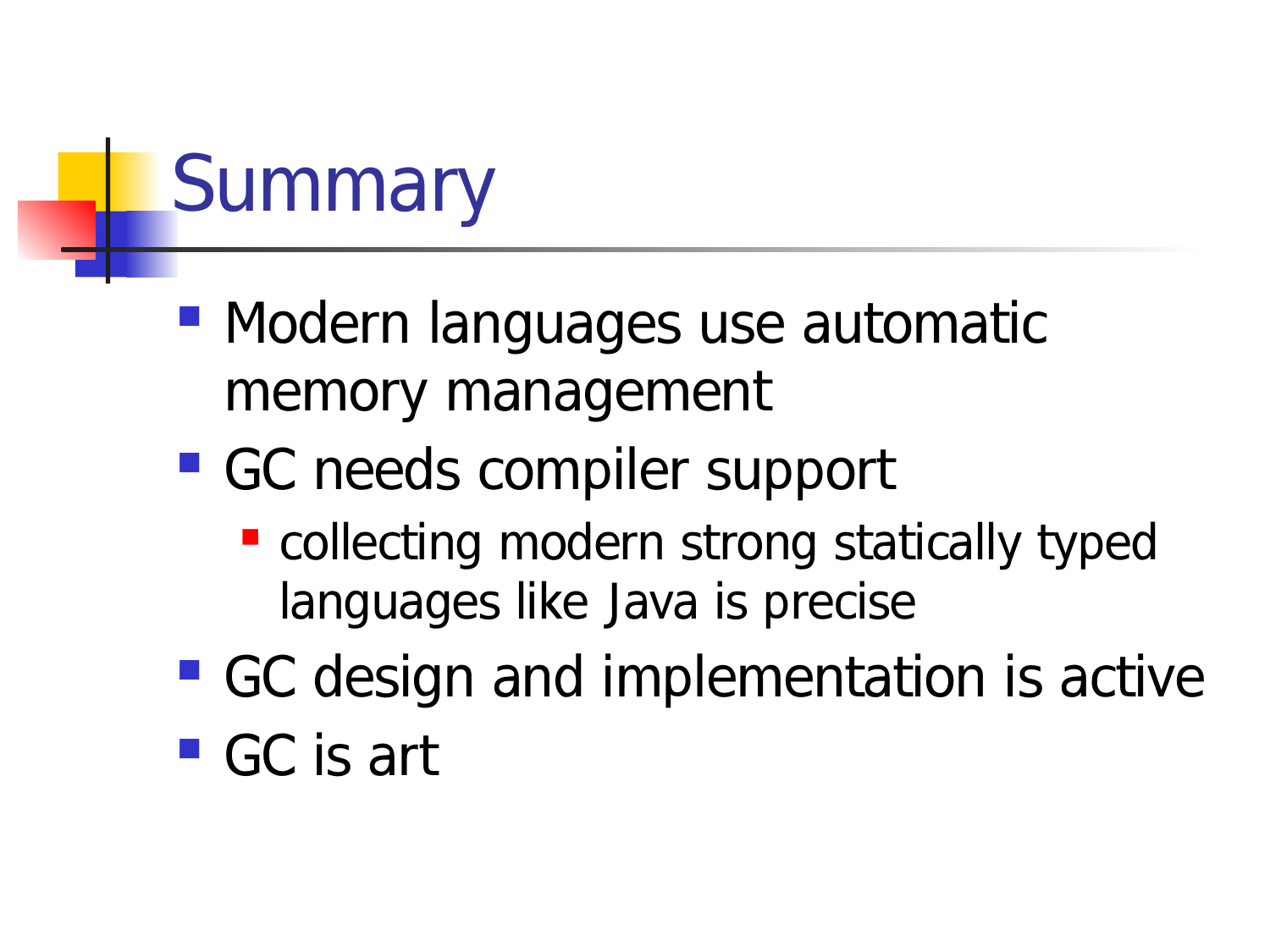

# Summary
Modern languages use automatic memory management
GC needs compiler support
collecting modern strong statically typed languages like Java is precise
GC design and implementation is active
GC is art